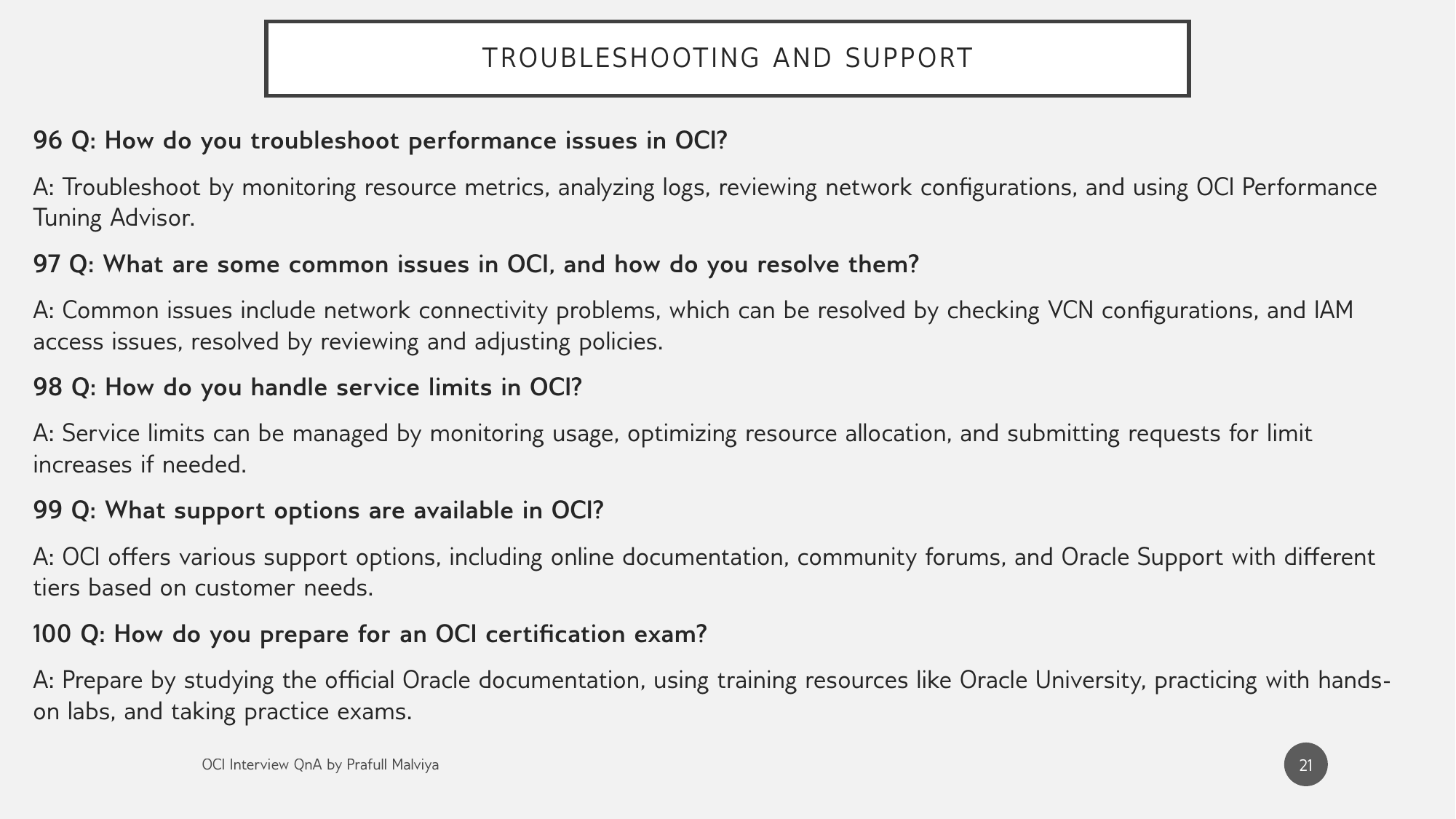

# Troubleshooting and Support
96 Q: How do you troubleshoot performance issues in OCI?
A: Troubleshoot by monitoring resource metrics, analyzing logs, reviewing network configurations, and using OCI Performance Tuning Advisor.
97 Q: What are some common issues in OCI, and how do you resolve them?
A: Common issues include network connectivity problems, which can be resolved by checking VCN configurations, and IAM access issues, resolved by reviewing and adjusting policies.
98 Q: How do you handle service limits in OCI?
A: Service limits can be managed by monitoring usage, optimizing resource allocation, and submitting requests for limit increases if needed.
99 Q: What support options are available in OCI?
A: OCI offers various support options, including online documentation, community forums, and Oracle Support with different tiers based on customer needs.
100 Q: How do you prepare for an OCI certification exam?
A: Prepare by studying the official Oracle documentation, using training resources like Oracle University, practicing with hands-on labs, and taking practice exams.
21
OCI Interview QnA by Prafull Malviya